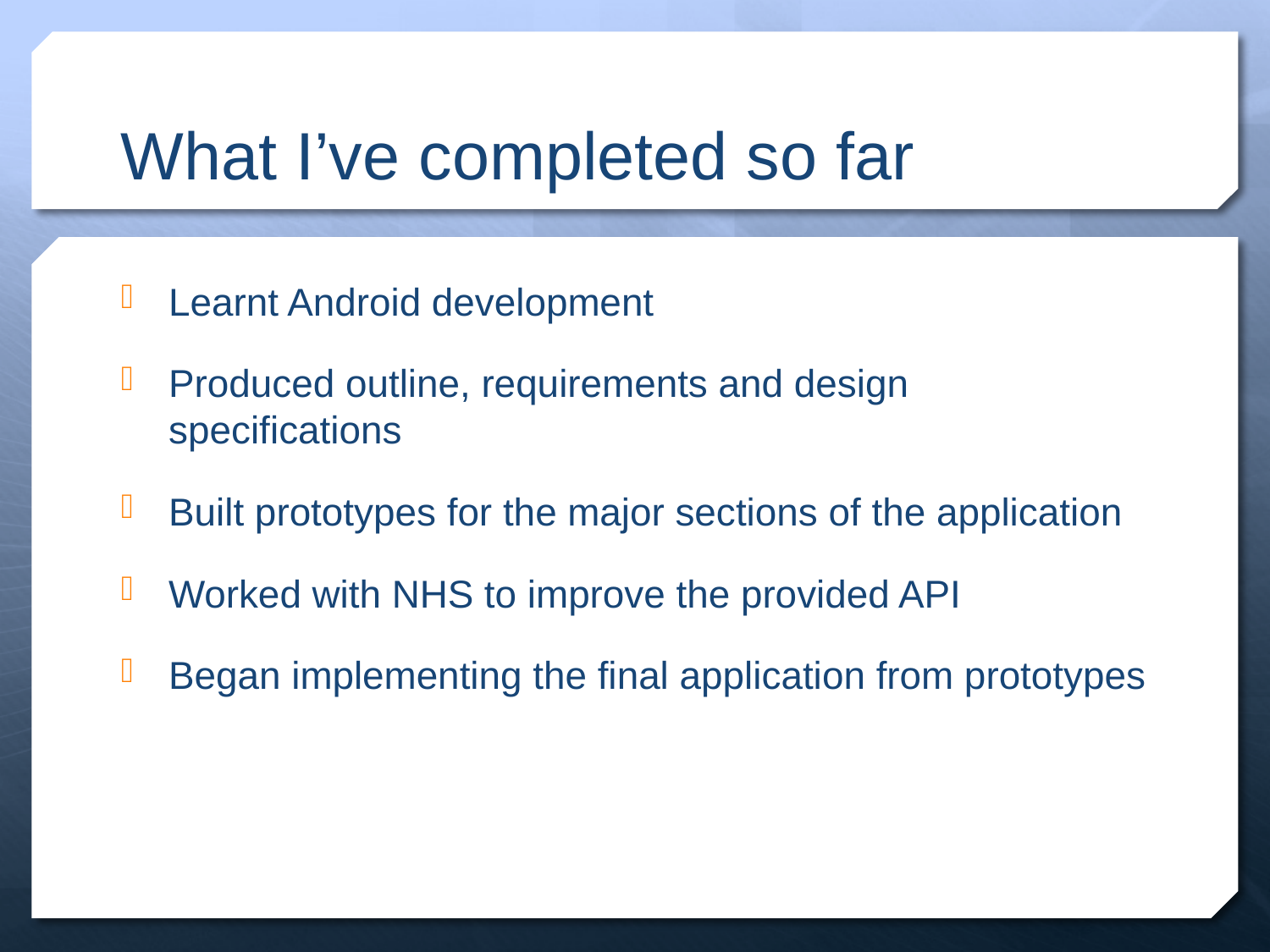

# What I’ve completed so far
Learnt Android development
Produced outline, requirements and design specifications
Built prototypes for the major sections of the application
Worked with NHS to improve the provided API
Began implementing the final application from prototypes